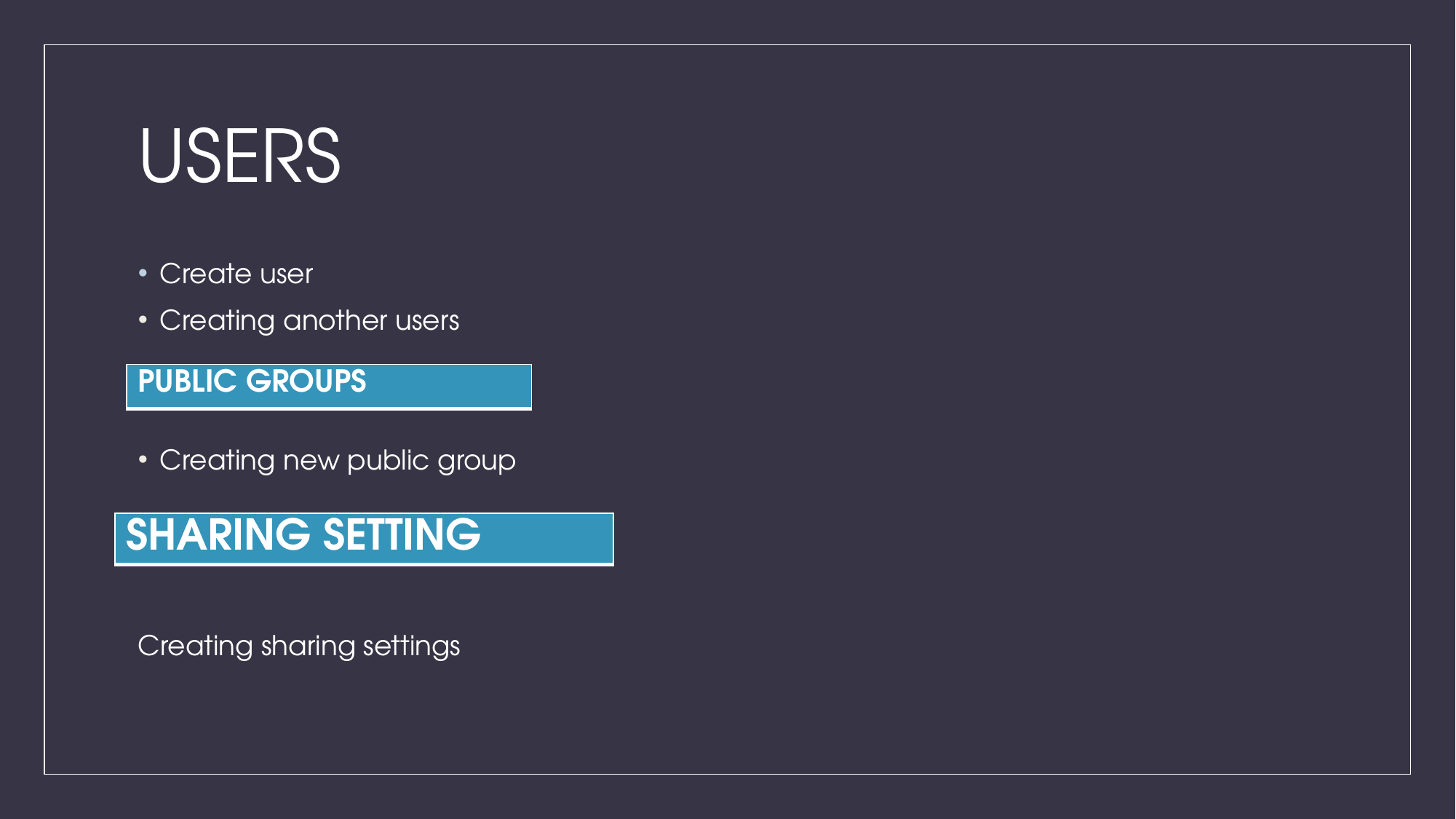

# USERS
Create user
Creating another users

Creating new public group

Creating sharing settings

| PUBLIC GROUPS |
| --- |
| SHARING SETTING |
| --- |